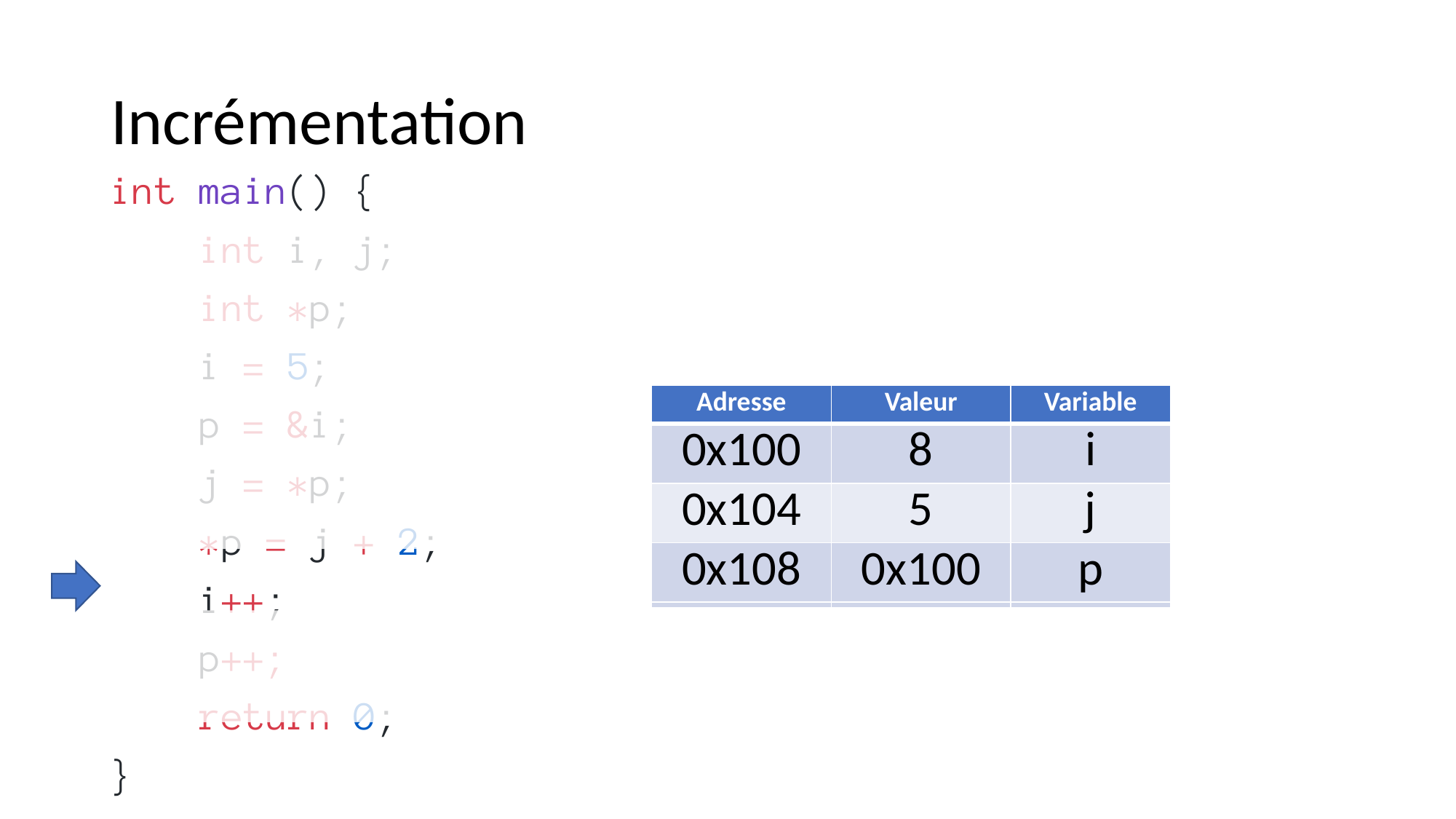

# Incrémentation
int main() {
    int i, j;
    int *p;
    i = 5;
    p = &i;
    j = *p;
    *p = j + 2;
    i++;
    p++;
    return 0;
}

| Adresse | Valeur | Variable |
| --- | --- | --- |
| 0x100 | 7 | i |
| 0x104 | 5 | j |
| 0x108 | 0x100 | p |
| Adresse | Valeur | Variable |
| --- | --- | --- |
| 0x100 | 8 | i |
| 0x104 | 5 | j |
| 0x108 | 0x100 | p |